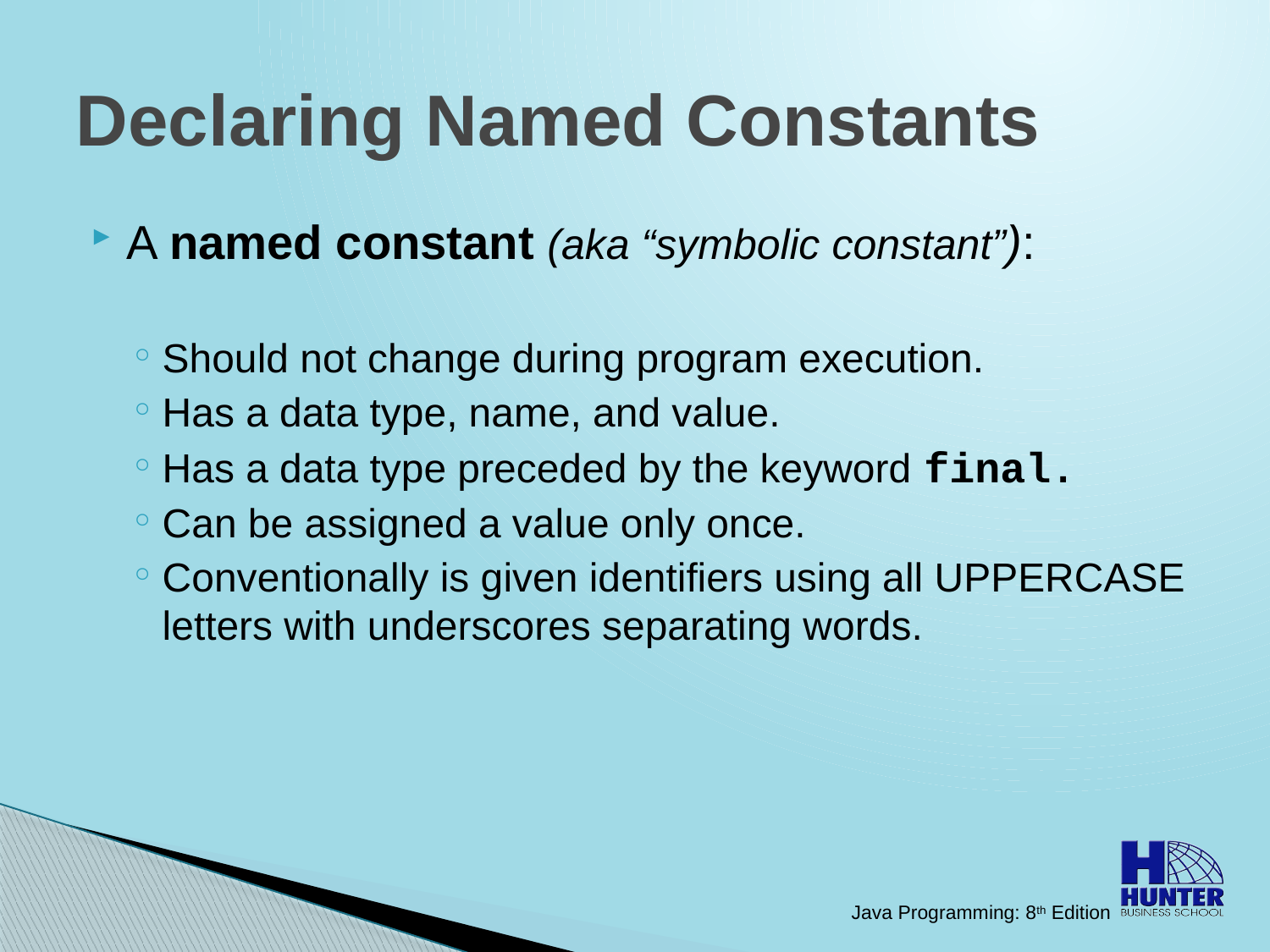

# Declaring Named Constants
A named constant (aka “symbolic constant”):
Should not change during program execution.
Has a data type, name, and value.
Has a data type preceded by the keyword final.
Can be assigned a value only once.
Conventionally is given identifiers using all UPPERCASE letters with underscores separating words.